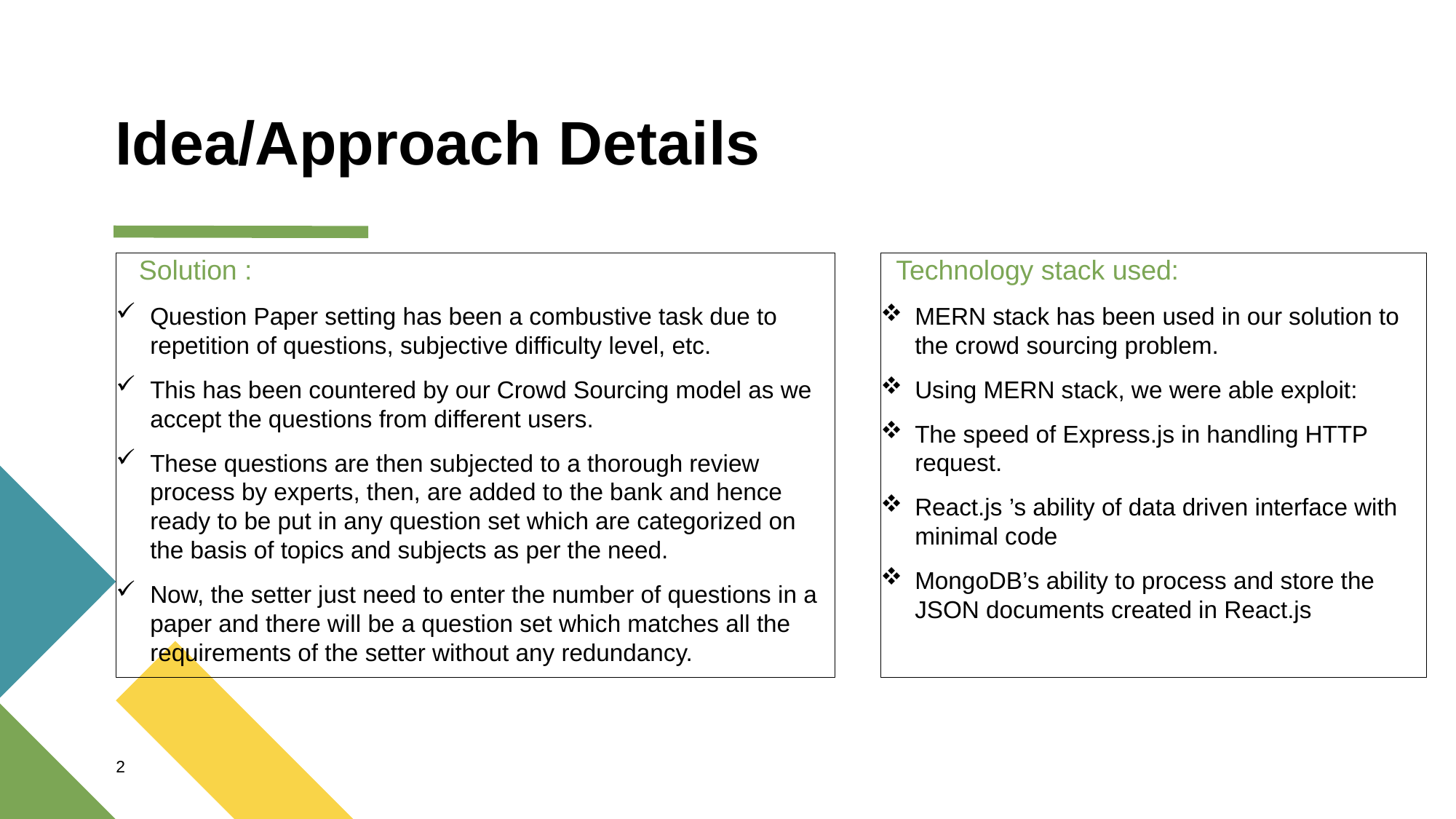

# Idea/Approach Details
   Solution :
Question Paper setting has been a combustive task due to repetition of questions, subjective difficulty level, etc.
This has been countered by our Crowd Sourcing model as we accept the questions from different users.
These questions are then subjected to a thorough review process by experts, then, are added to the bank and hence ready to be put in any question set which are categorized on the basis of topics and subjects as per the need.
Now, the setter just need to enter the number of questions in a paper and there will be a question set which matches all the requirements of the setter without any redundancy.

  Technology stack used:
MERN stack has been used in our solution to the crowd sourcing problem.
Using MERN stack, we were able exploit:
The speed of Express.js in handling HTTP request.
React.js ’s ability of data driven interface with minimal code
MongoDB’s ability to process and store the JSON documents created in React.js

2